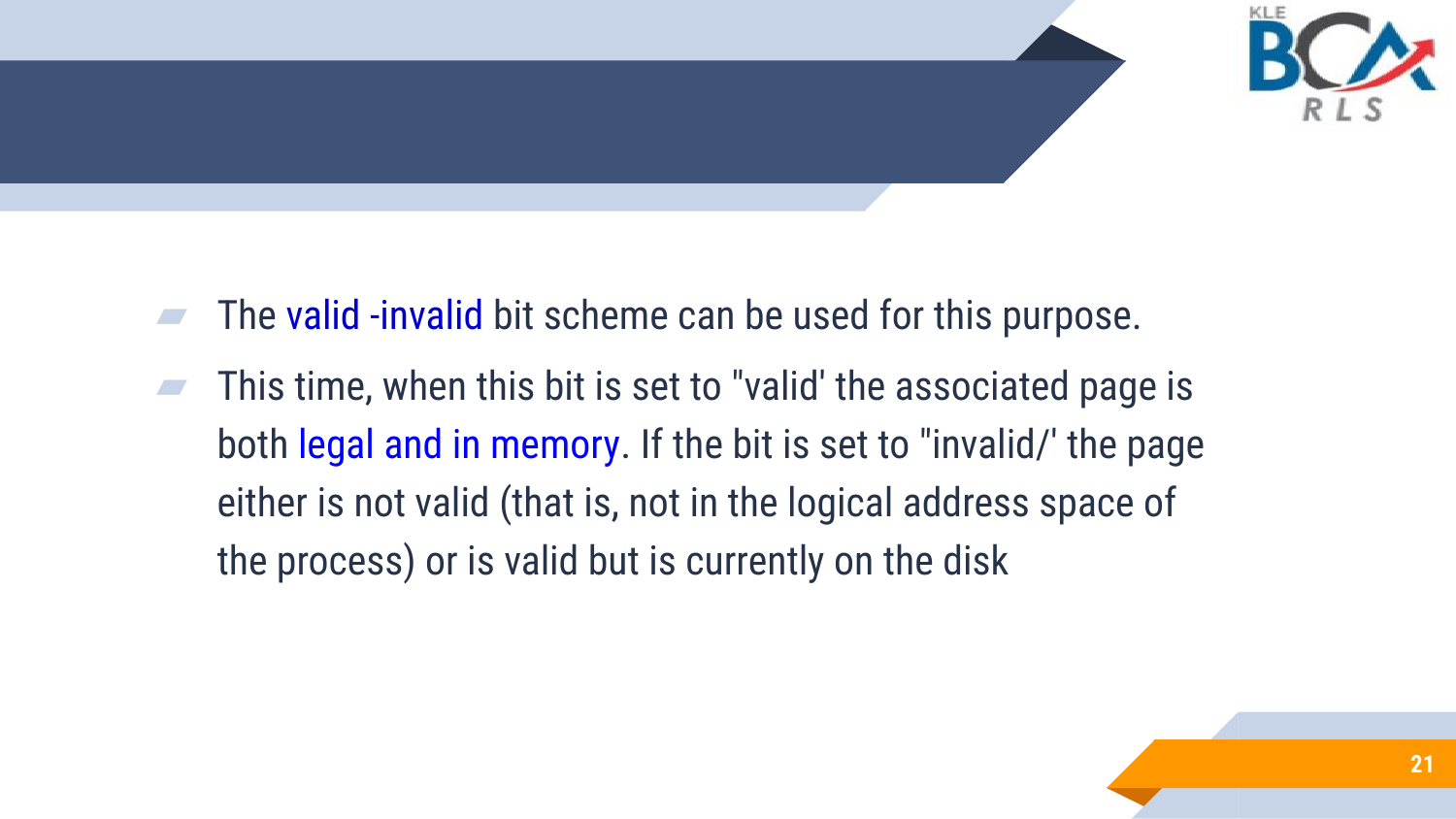

The valid -invalid bit scheme can be used for this purpose.
This time, when this bit is set to "valid' the associated page is both legal and in memory. If the bit is set to "invalid/' the page either is not valid (that is, not in the logical address space of the process) or is valid but is currently on the disk

21